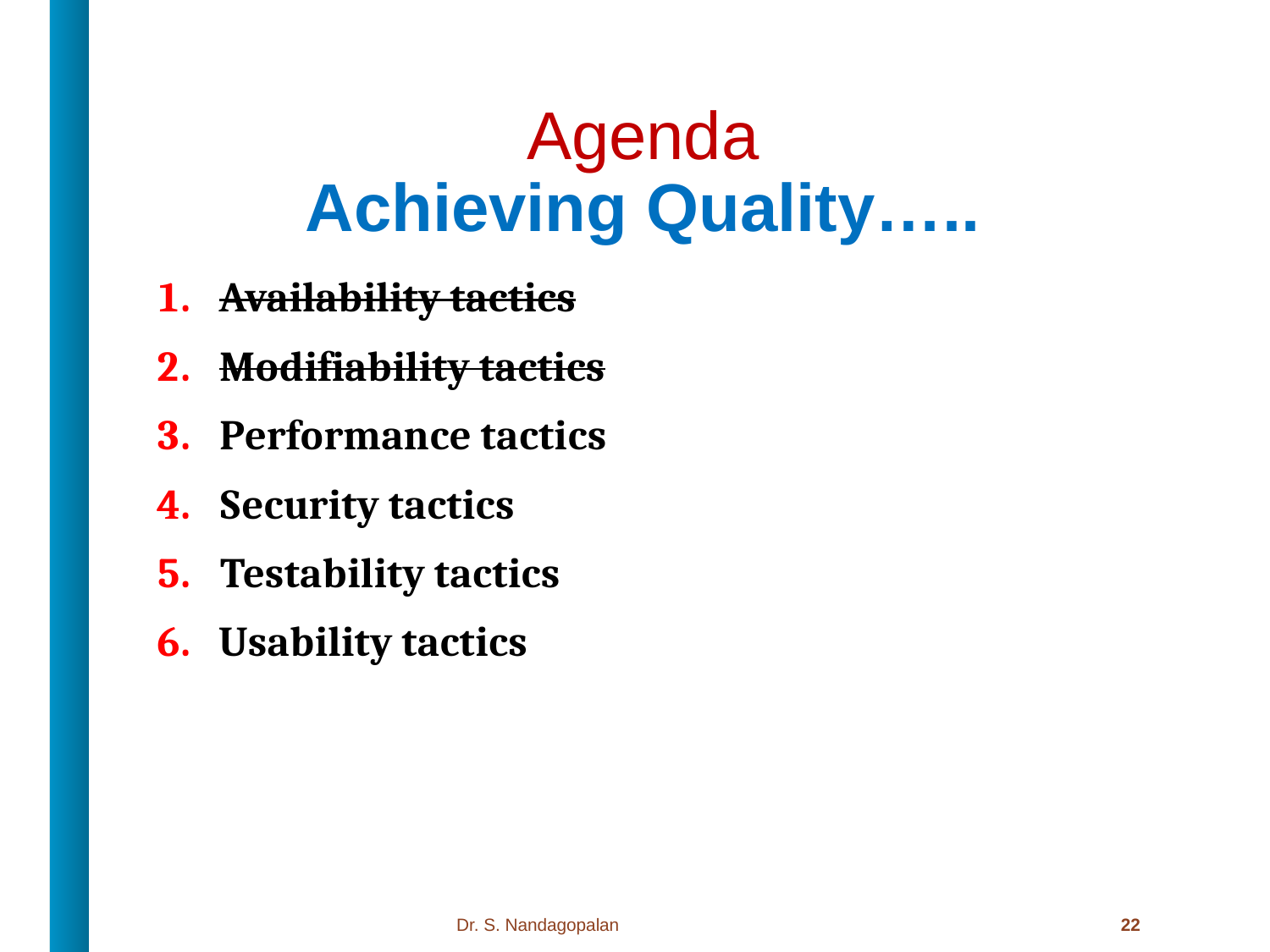

# Agenda Achieving Quality…..
Availability tactics
Modifiability tactics
Performance tactics
Security tactics
Testability tactics
Usability tactics
Dr. S. Nandagopalan
22